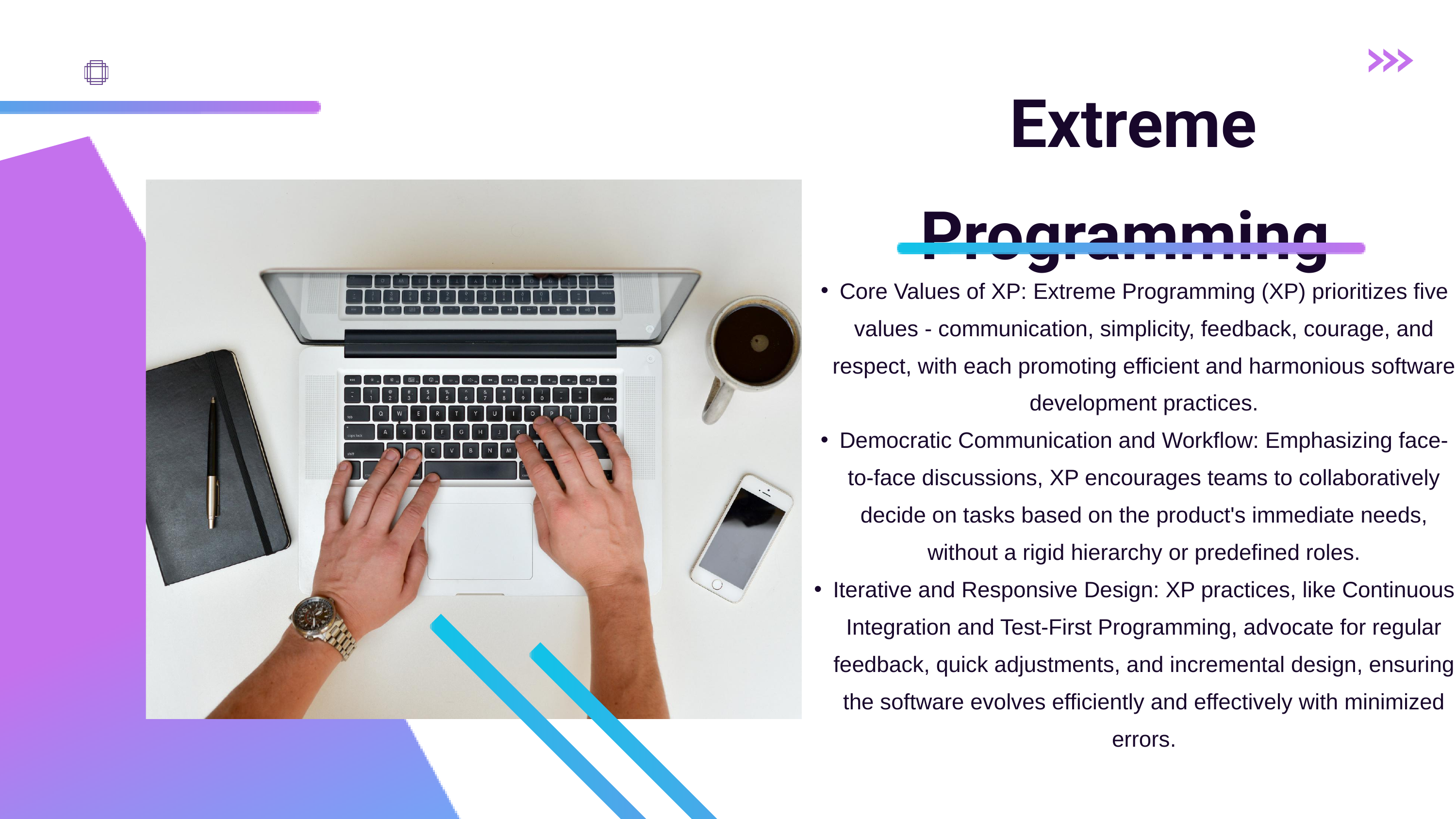

Extreme Programming

Core Values of XP: Extreme Programming (XP) prioritizes five values - communication, simplicity, feedback, courage, and respect, with each promoting efficient and harmonious software development practices.
Democratic Communication and Workflow: Emphasizing face-to-face discussions, XP encourages teams to collaboratively decide on tasks based on the product's immediate needs, without a rigid hierarchy or predefined roles.
Iterative and Responsive Design: XP practices, like Continuous Integration and Test-First Programming, advocate for regular feedback, quick adjustments, and incremental design, ensuring the software evolves efficiently and effectively with minimized errors.